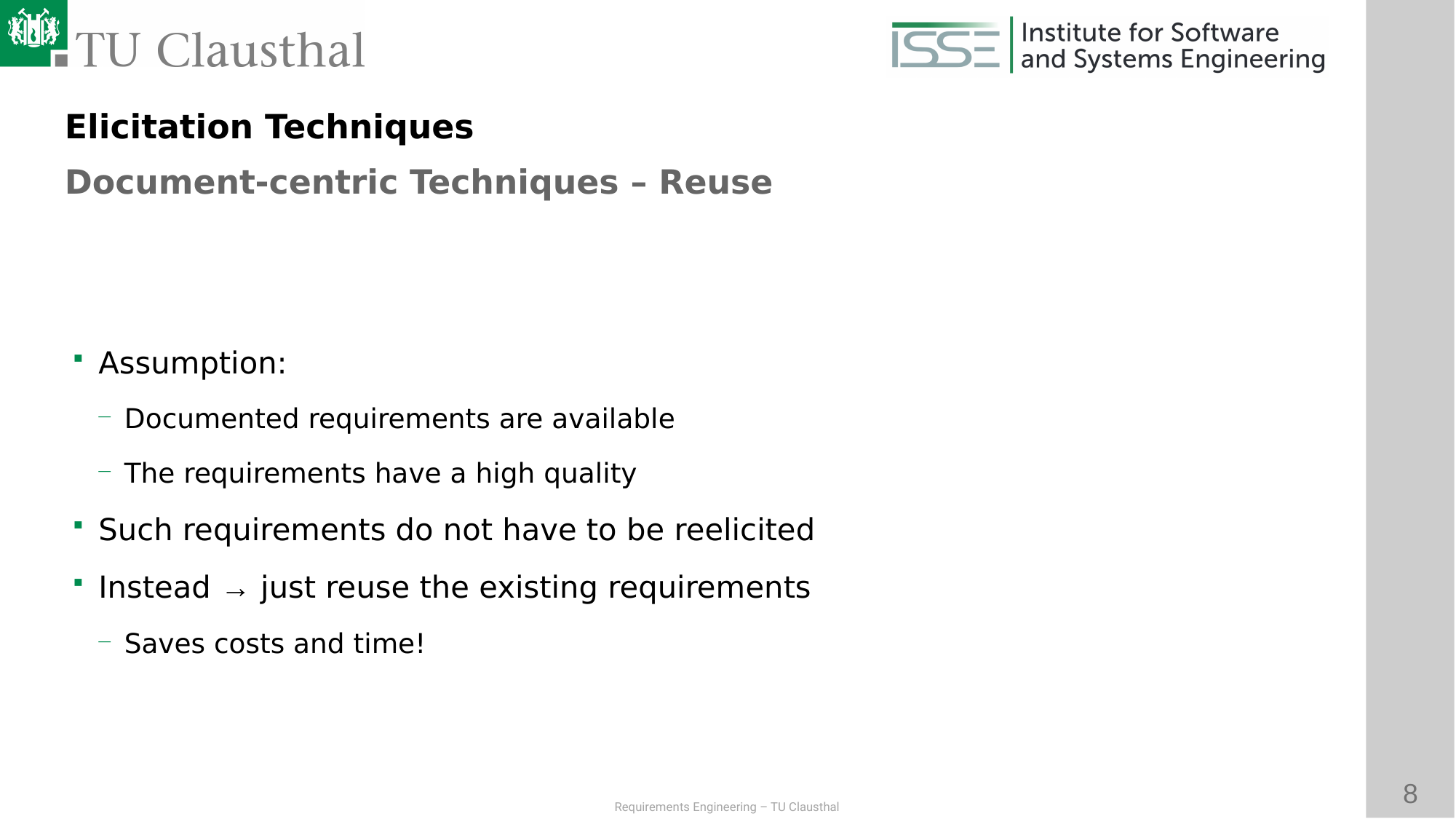

Elicitation Techniques
Document-centric Techniques – Reuse

Assumption:
Documented requirements are available
The requirements have a high quality
Such requirements do not have to be reelicited
Instead → just reuse the existing requirements
Saves costs and time!